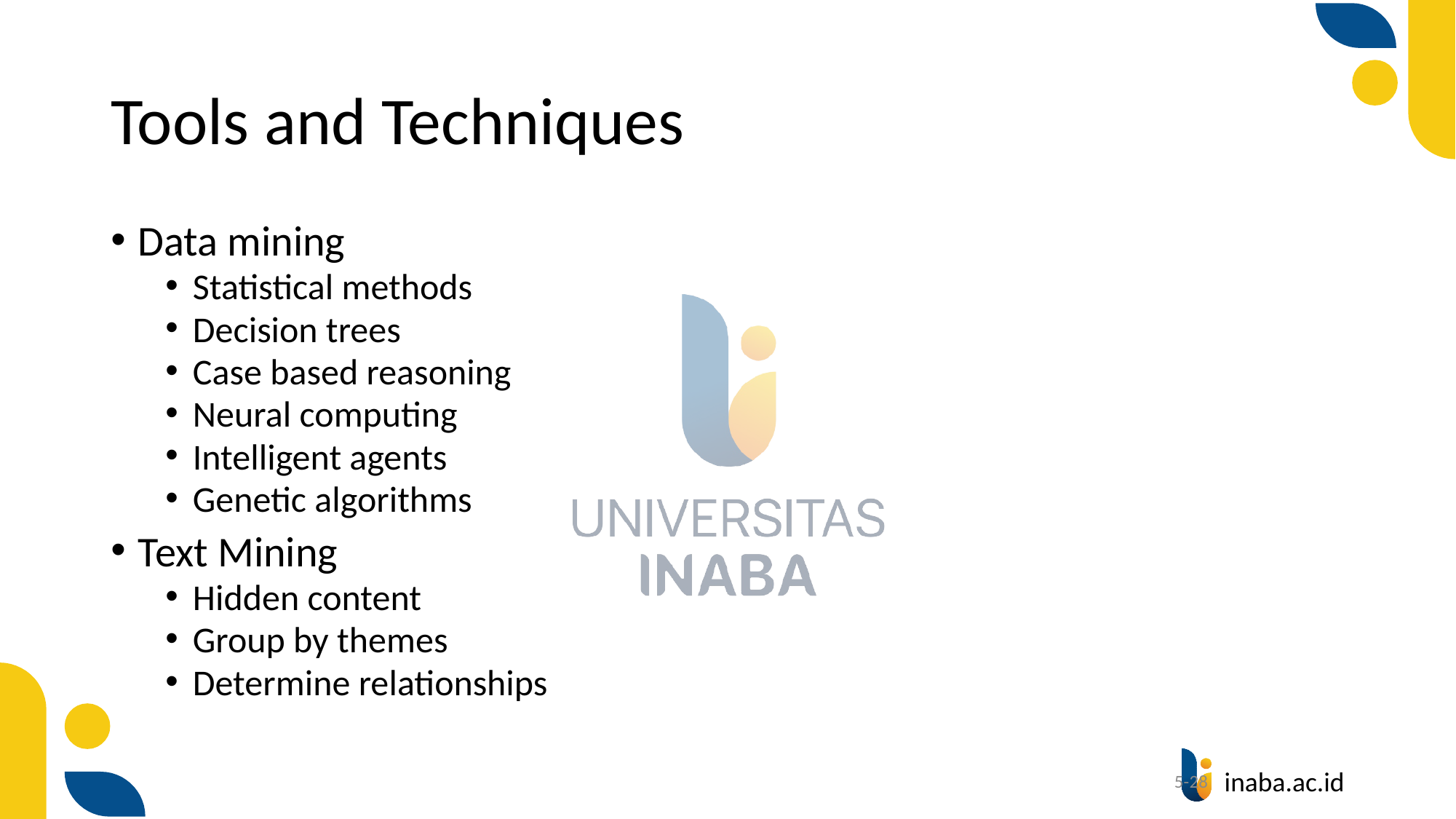

# Tools and Techniques
Data mining
Statistical methods
Decision trees
Case based reasoning
Neural computing
Intelligent agents
Genetic algorithms
Text Mining
Hidden content
Group by themes
Determine relationships
5-28